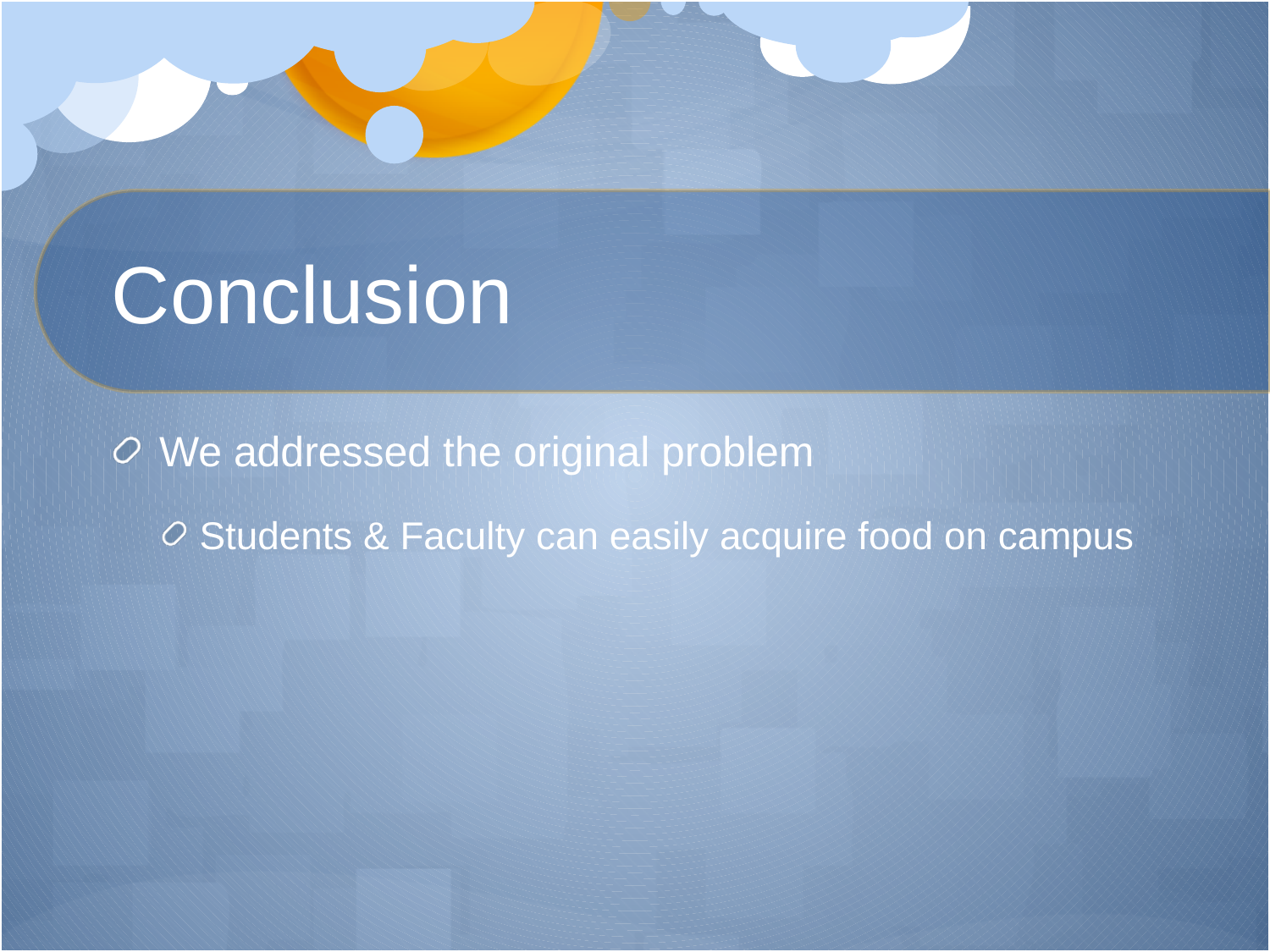

# Conclusion
We addressed the original problem
Students & Faculty can easily acquire food on campus